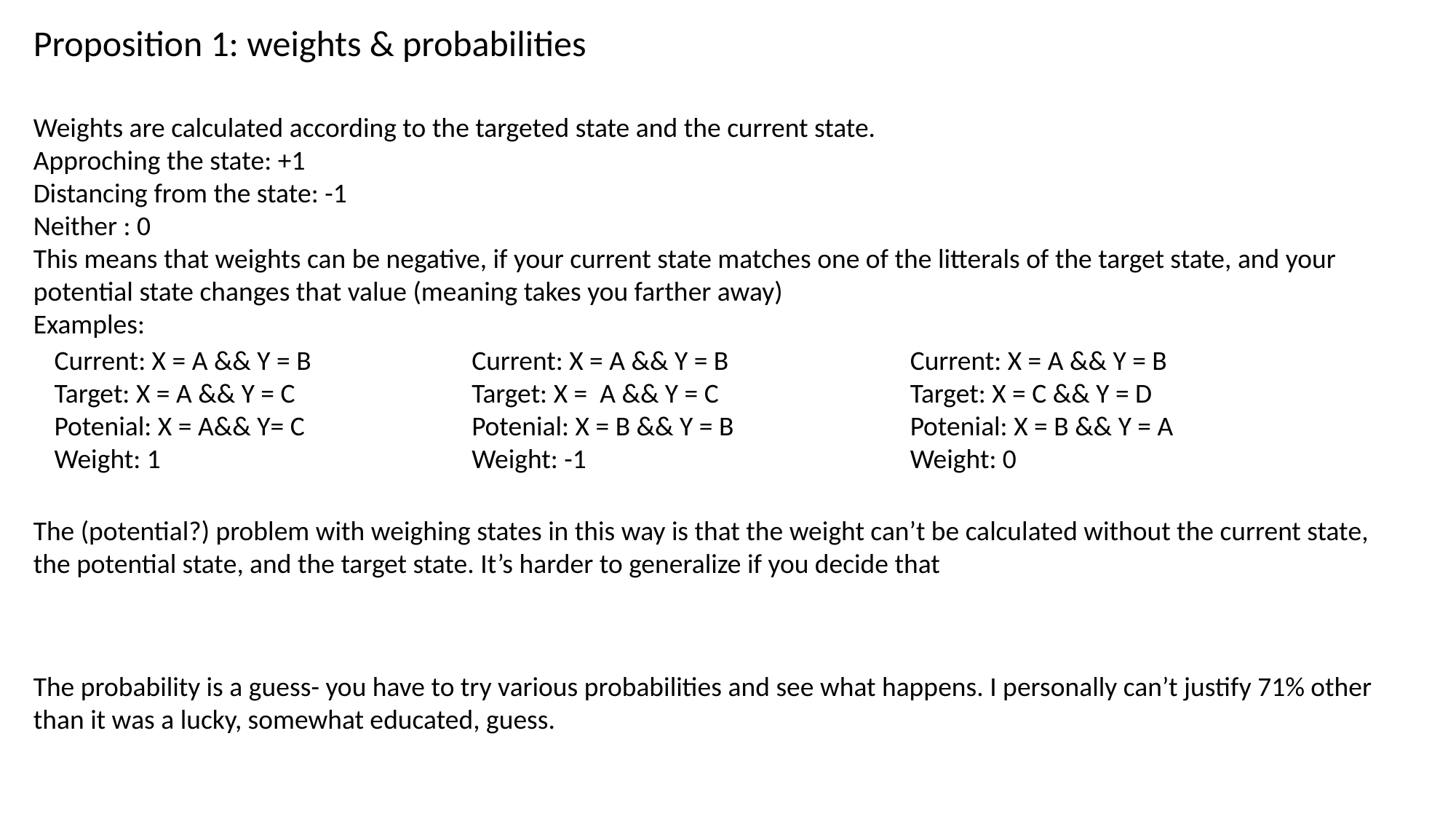

Proposition 1: weights & probabilities
Weights are calculated according to the targeted state and the current state.
Approching the state: +1
Distancing from the state: -1
Neither : 0
This means that weights can be negative, if your current state matches one of the litterals of the target state, and your potential state changes that value (meaning takes you farther away)
Examples:
Current: X = A && Y = B
Target: X =  A && Y = C
Potenial: X = B && Y = B
Weight: -1
Current: X = A && Y = B
Target: X = C && Y = D
Potenial: X = B && Y = A
Weight: 0
Current: X = A && Y = B
Target: X = A && Y = C
Potenial: X = A&& Y= C
Weight: 1
The (potential?) problem with weighing states in this way is that the weight can’t be calculated without the current state, the potential state, and the target state. It’s harder to generalize if you decide that
The probability is a guess- you have to try various probabilities and see what happens. I personally can’t justify 71% other than it was a lucky, somewhat educated, guess.